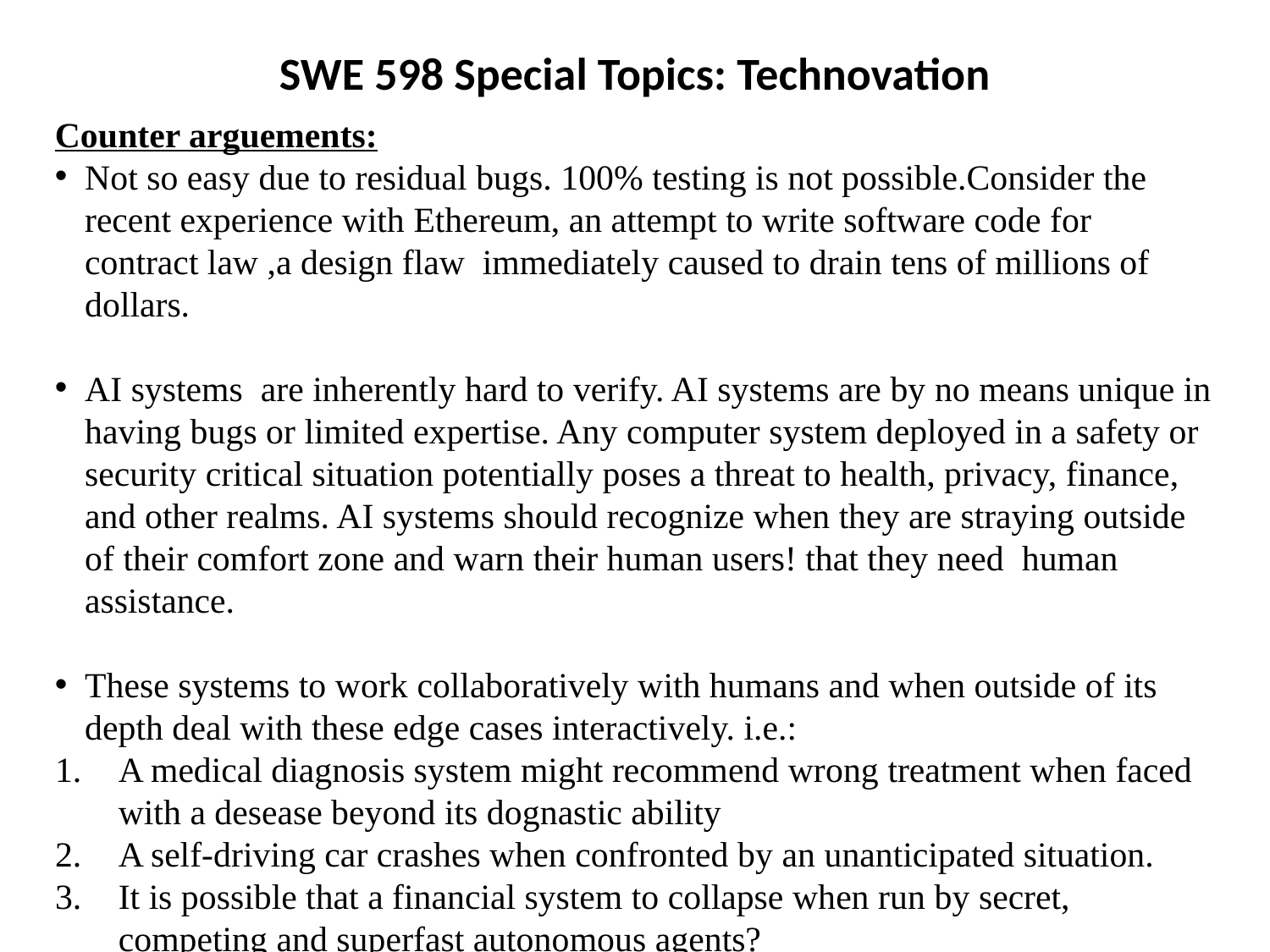

SWE 598 Special Topics: Technovation
Counter arguements:
Not so easy due to residual bugs. 100% testing is not possible.Consider the recent experience with Ethereum, an attempt to write software code for contract law ,a design flaw  immediately caused to drain tens of millions of dollars.

AI systems  are inherently hard to verify. AI systems are by no means unique in having bugs or limited expertise. Any computer system deployed in a safety or security critical situation potentially poses a threat to health, privacy, finance, and other realms. AI systems should recognize when they are straying outside of their comfort zone and warn their human users! that they need  human assistance.

These systems to work collaboratively with humans and when outside of its depth deal with these edge cases interactively. i.e.:
A medical diagnosis system might recommend wrong treatment when faced with a desease beyond its dognastic ability
A self-driving car crashes when confronted by an unanticipated situation.
It is possible that a financial system to collapse when run by secret, competing and superfast autonomous agents?